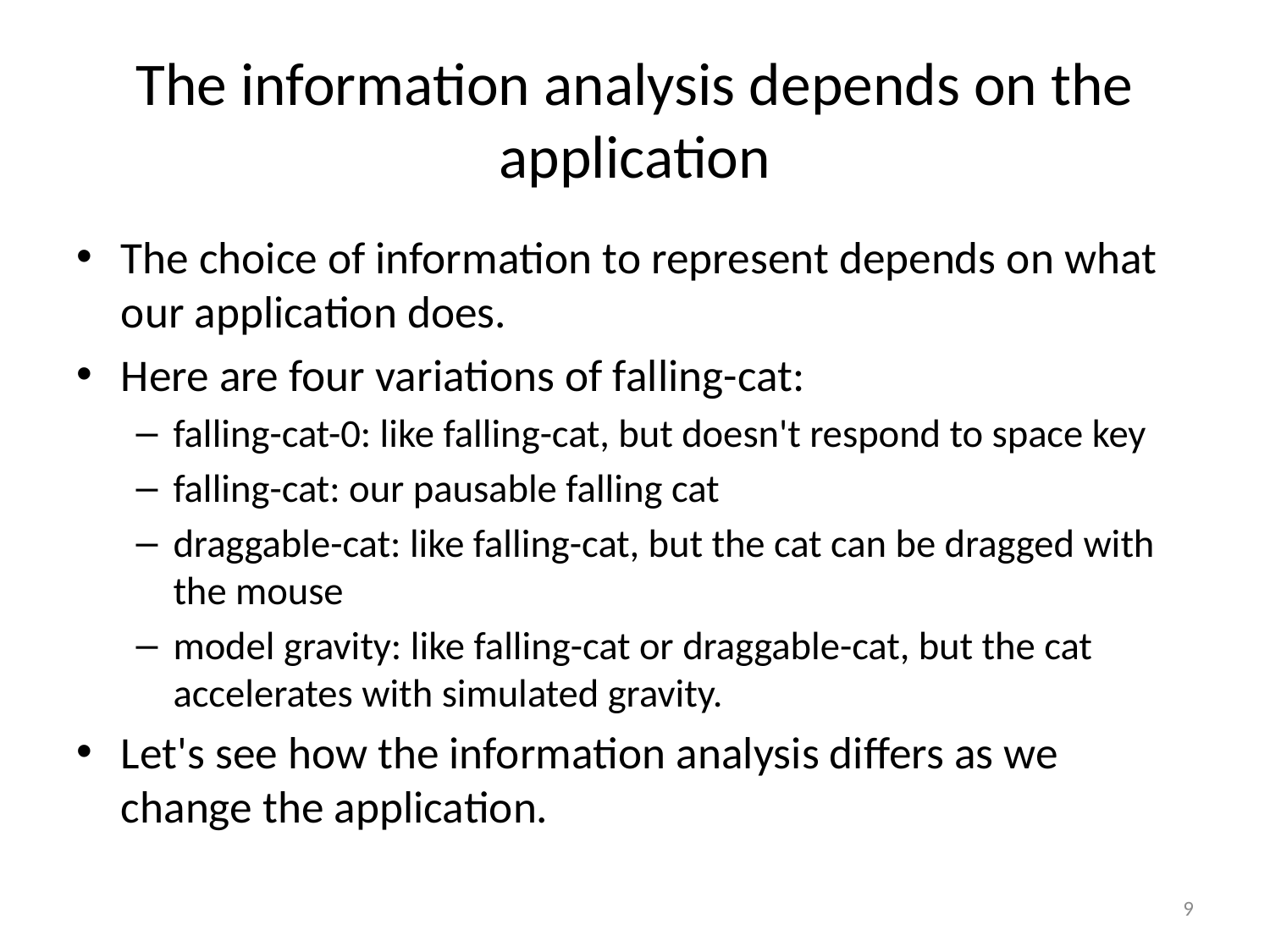

# The information analysis depends on the application
The choice of information to represent depends on what our application does.
Here are four variations of falling-cat:
falling-cat-0: like falling-cat, but doesn't respond to space key
falling-cat: our pausable falling cat
draggable-cat: like falling-cat, but the cat can be dragged with the mouse
model gravity: like falling-cat or draggable-cat, but the cat accelerates with simulated gravity.
Let's see how the information analysis differs as we change the application.
9